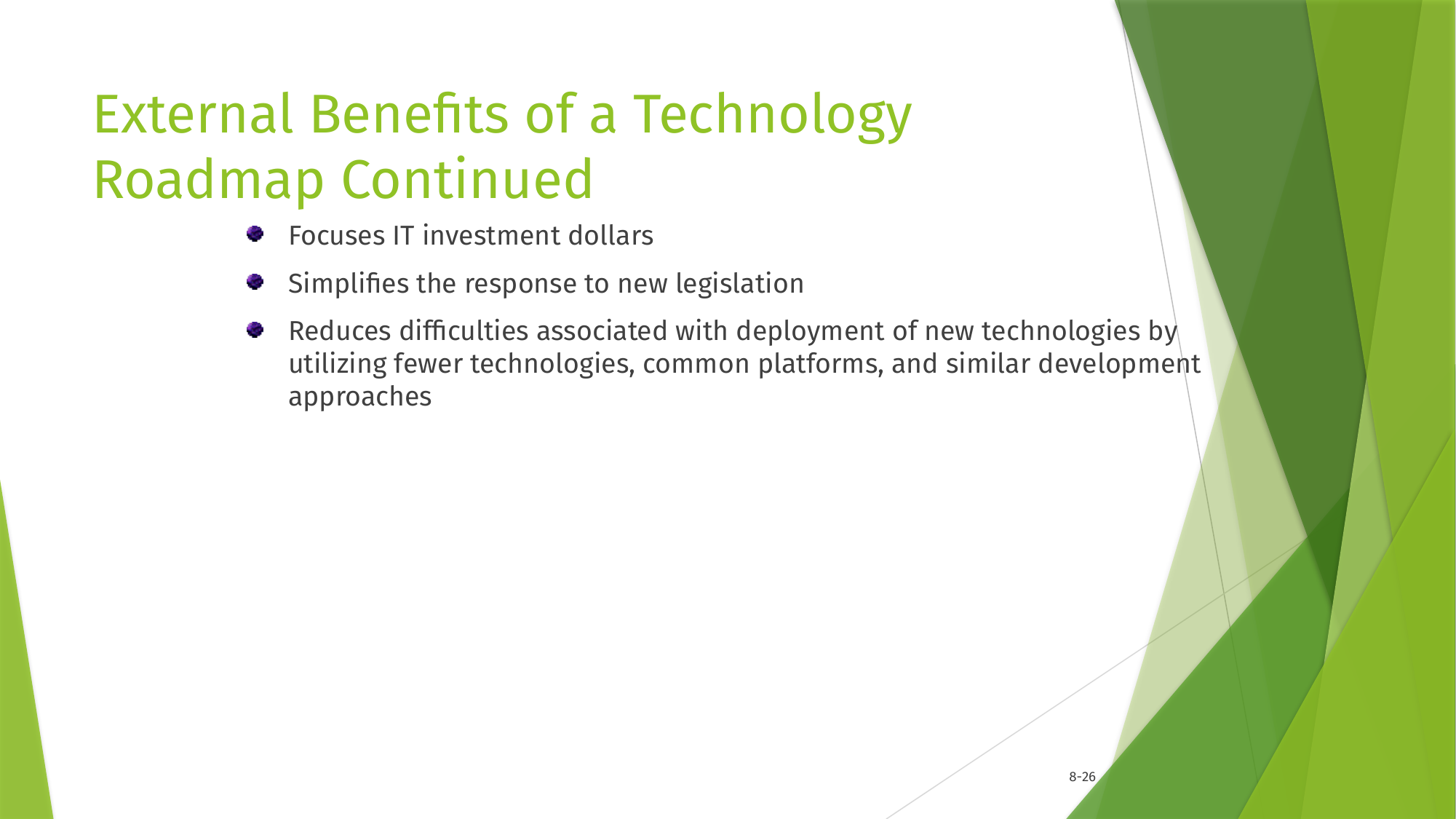

# External Benefits of a Technology Roadmap Continued
Focuses IT investment dollars
Simplifies the response to new legislation
Reduces difficulties associated with deployment of new technologies by utilizing fewer technologies, common platforms, and similar development approaches
				8-26